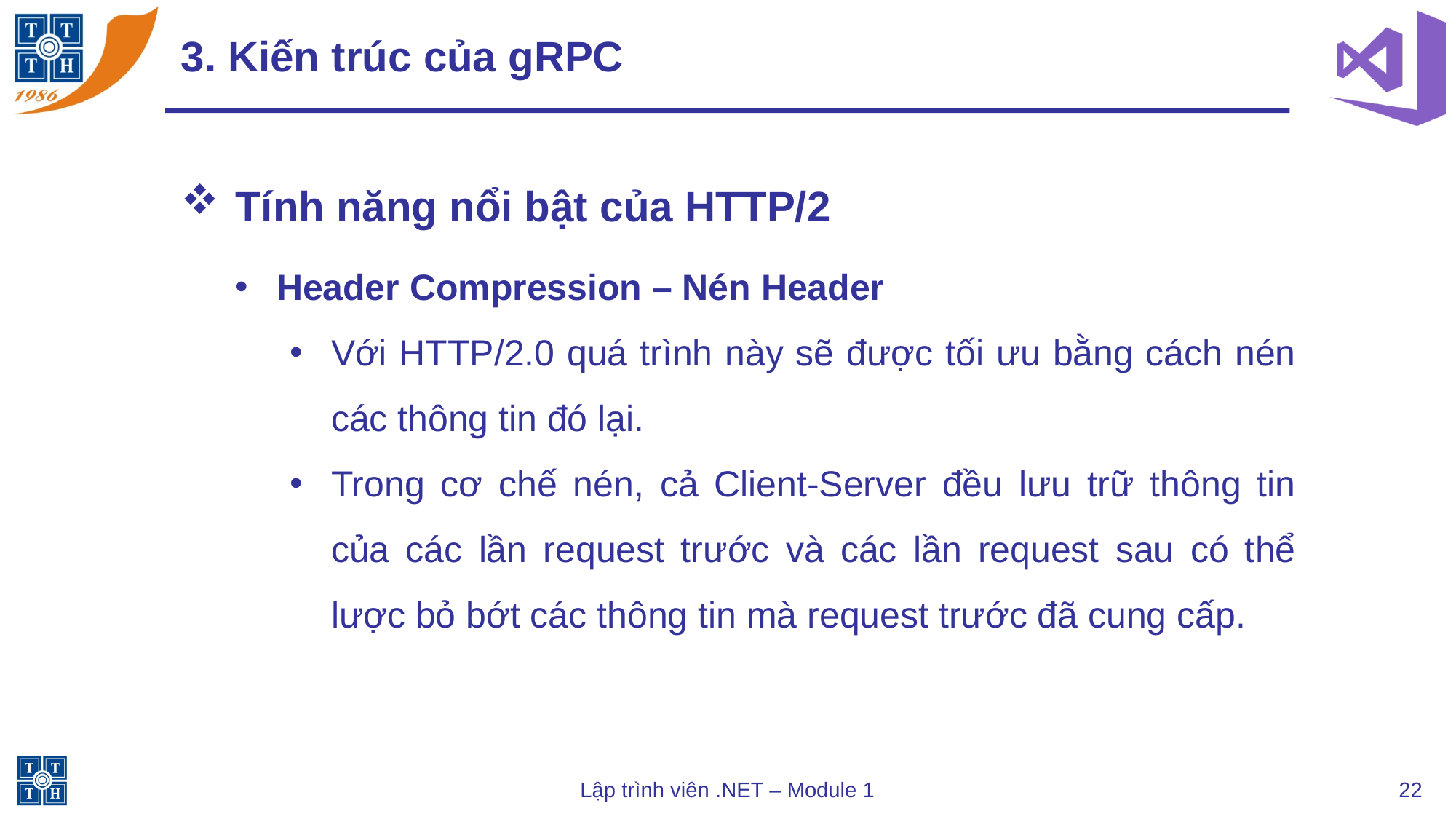

# 3. Kiến trúc của gRPC
Tính năng nổi bật của HTTP/2
Header Compression – Nén Header
Với HTTP/2.0 quá trình này sẽ được tối ưu bằng cách nén các thông tin đó lại.
Trong cơ chế nén, cả Client-Server đều lưu trữ thông tin của các lần request trước và các lần request sau có thể lược bỏ bớt các thông tin mà request trước đã cung cấp.